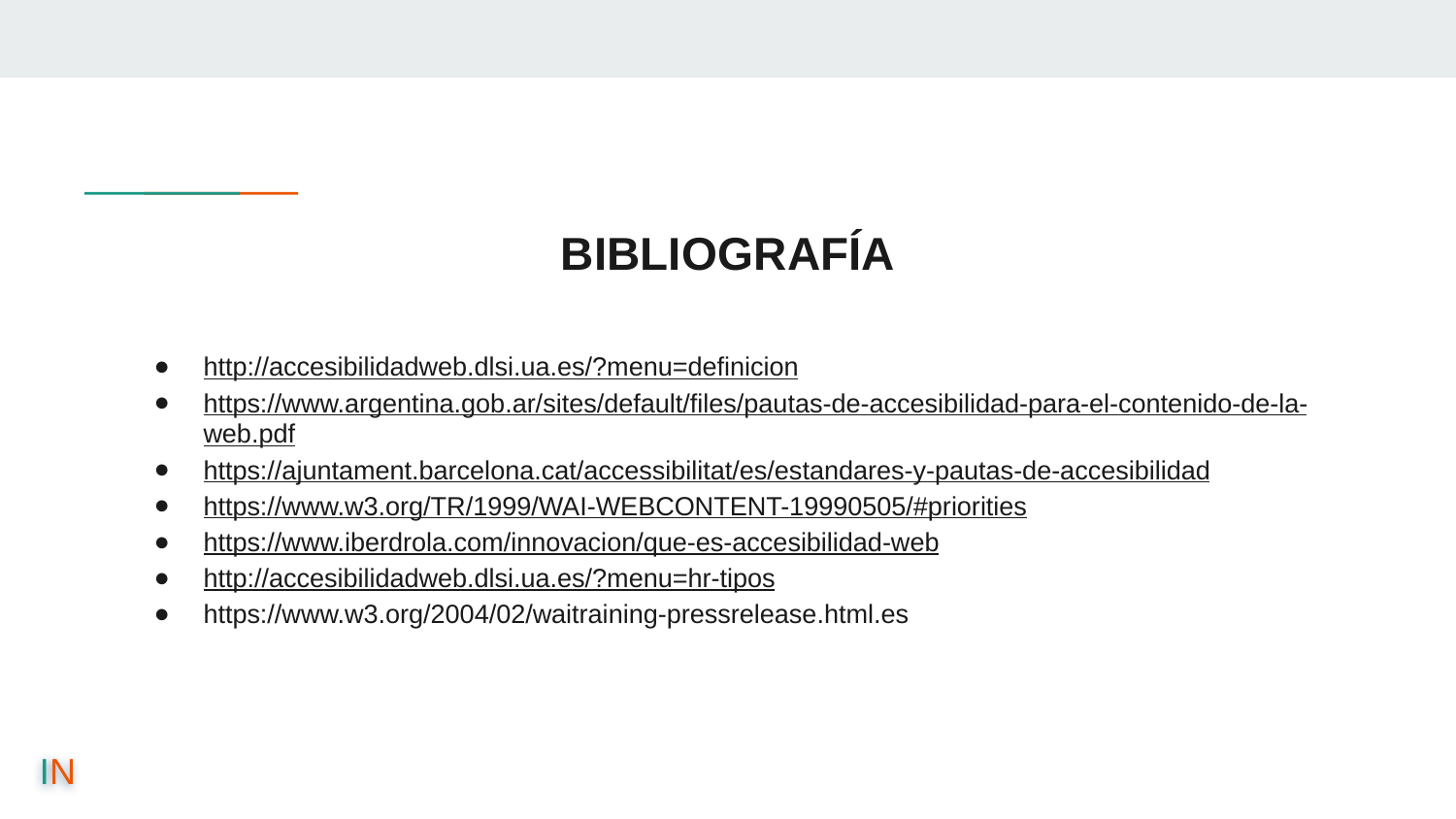

# BIBLIOGRAFÍA
http://accesibilidadweb.dlsi.ua.es/?menu=definicion
https://www.argentina.gob.ar/sites/default/files/pautas-de-accesibilidad-para-el-contenido-de-la-web.pdf
https://ajuntament.barcelona.cat/accessibilitat/es/estandares-y-pautas-de-accesibilidad
https://www.w3.org/TR/1999/WAI-WEBCONTENT-19990505/#priorities
https://www.iberdrola.com/innovacion/que-es-accesibilidad-web
http://accesibilidadweb.dlsi.ua.es/?menu=hr-tipos
https://www.w3.org/2004/02/waitraining-pressrelease.html.es
IN